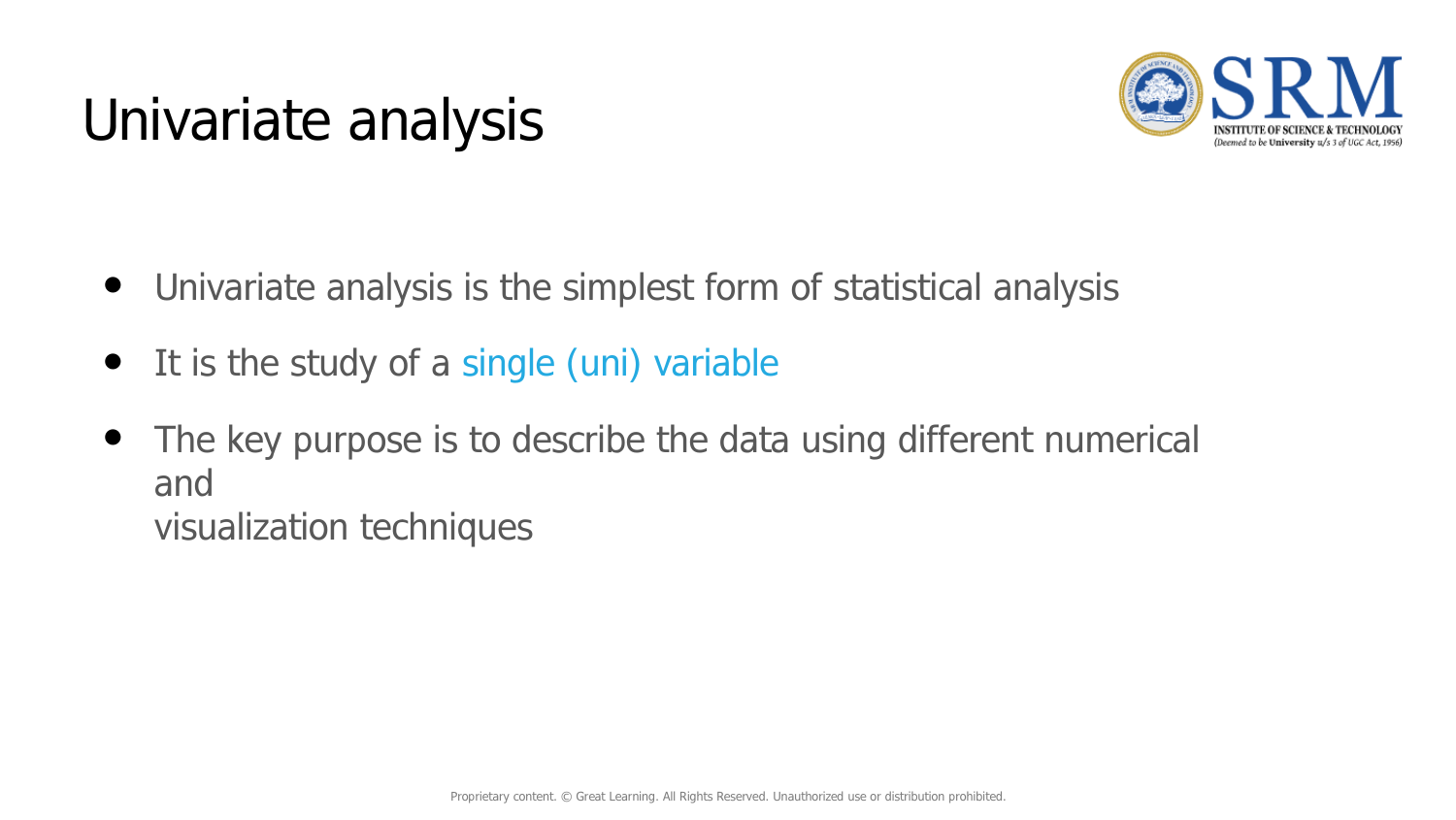

# Univariate analysis
Univariate analysis is the simplest form of statistical analysis
It is the study of a single (uni) variable
The key purpose is to describe the data using different numerical and
visualization techniques
Proprietary content. © Great Learning. All Rights Reserved. Unauthorized use or distribution prohibited.